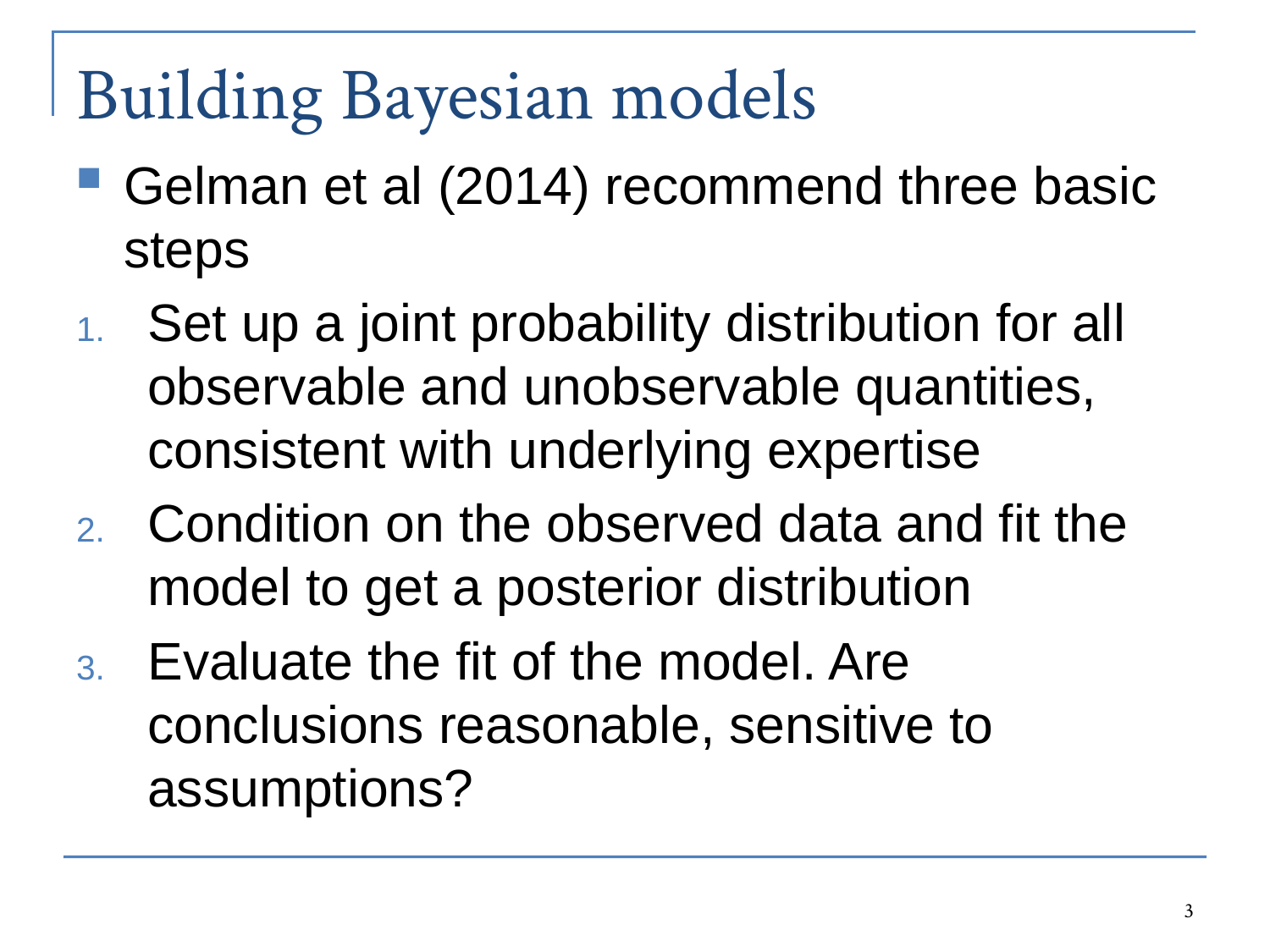

# Building Bayesian models
Gelman et al (2014) recommend three basic steps
Set up a joint probability distribution for all observable and unobservable quantities, consistent with underlying expertise
Condition on the observed data and fit the model to get a posterior distribution
Evaluate the fit of the model. Are conclusions reasonable, sensitive to assumptions?
3